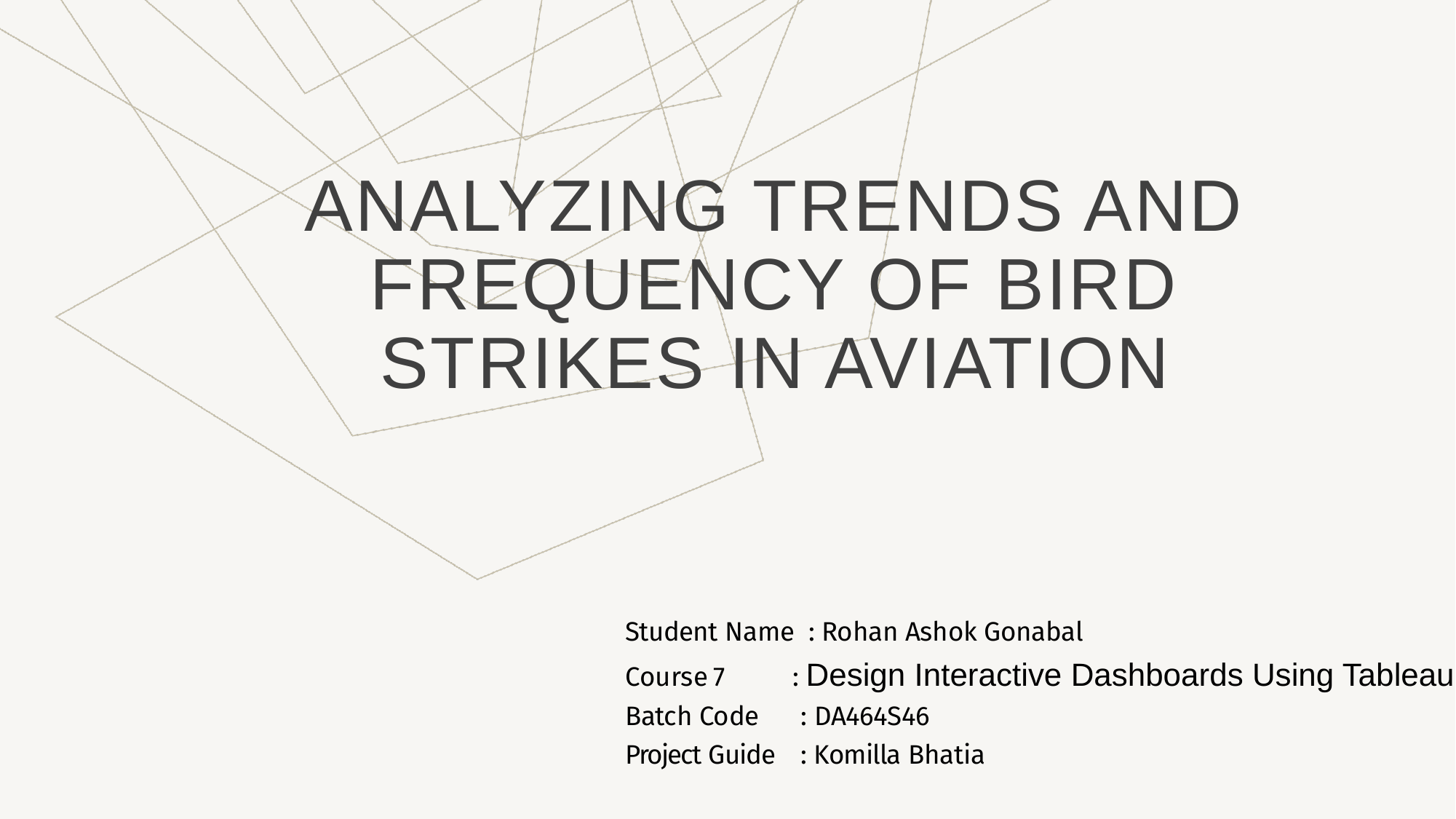

# Analyzing Trends and Frequency of Bird Strikes in Aviation
Student Name  : Rohan Ashok Gonabal
Course 7             : Design Interactive Dashboards Using Tableau
Batch Code      : DA464S46
Project Guide    : Komilla Bhatia